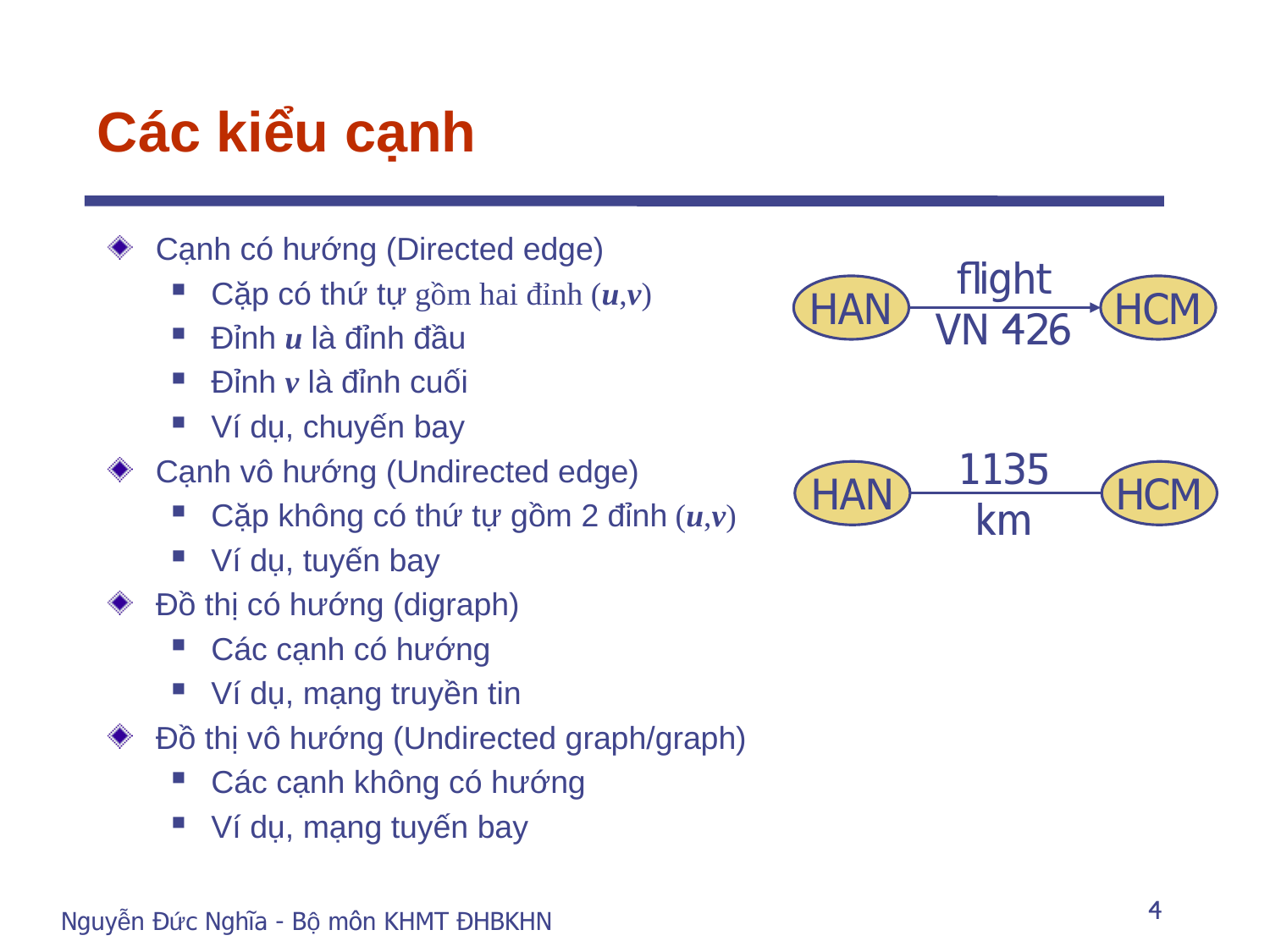

# Các kiểu cạnh
Cạnh có hướng (Directed edge)
Cặp có thứ tự gồm hai đỉnh (u,v)
Đỉnh u là đỉnh đầu
Đỉnh v là đỉnh cuối
Ví dụ, chuyến bay
Cạnh vô hướng (Undirected edge)
Cặp không có thứ tự gồm 2 đỉnh (u,v)
Ví dụ, tuyến bay
Đồ thị có hướng (digraph)
Các cạnh có hướng
Ví dụ, mạng truyền tin
Đồ thị vô hướng (Undirected graph/graph)
Các cạnh không có hướng
Ví dụ, mạng tuyến bay
flight
VN 426
HAN
HCM
1135
km
HAN
HCM
4
Nguyễn Đức Nghĩa - Bộ môn KHMT ĐHBKHN